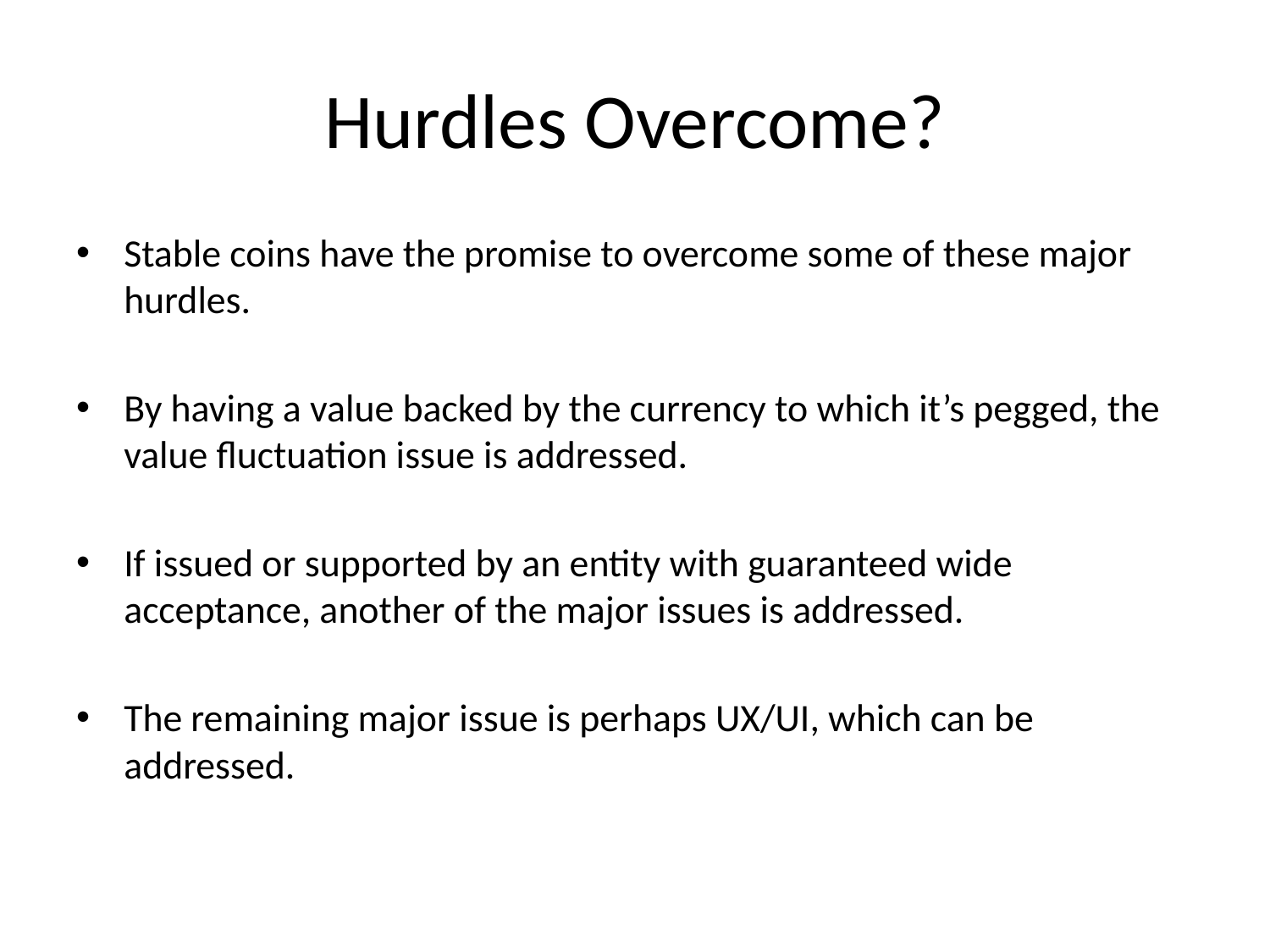

# Hurdles Overcome?
Stable coins have the promise to overcome some of these major hurdles.

By having a value backed by the currency to which it’s pegged, the value fluctuation issue is addressed.

If issued or supported by an entity with guaranteed wide acceptance, another of the major issues is addressed.

The remaining major issue is perhaps UX/UI, which can be addressed.